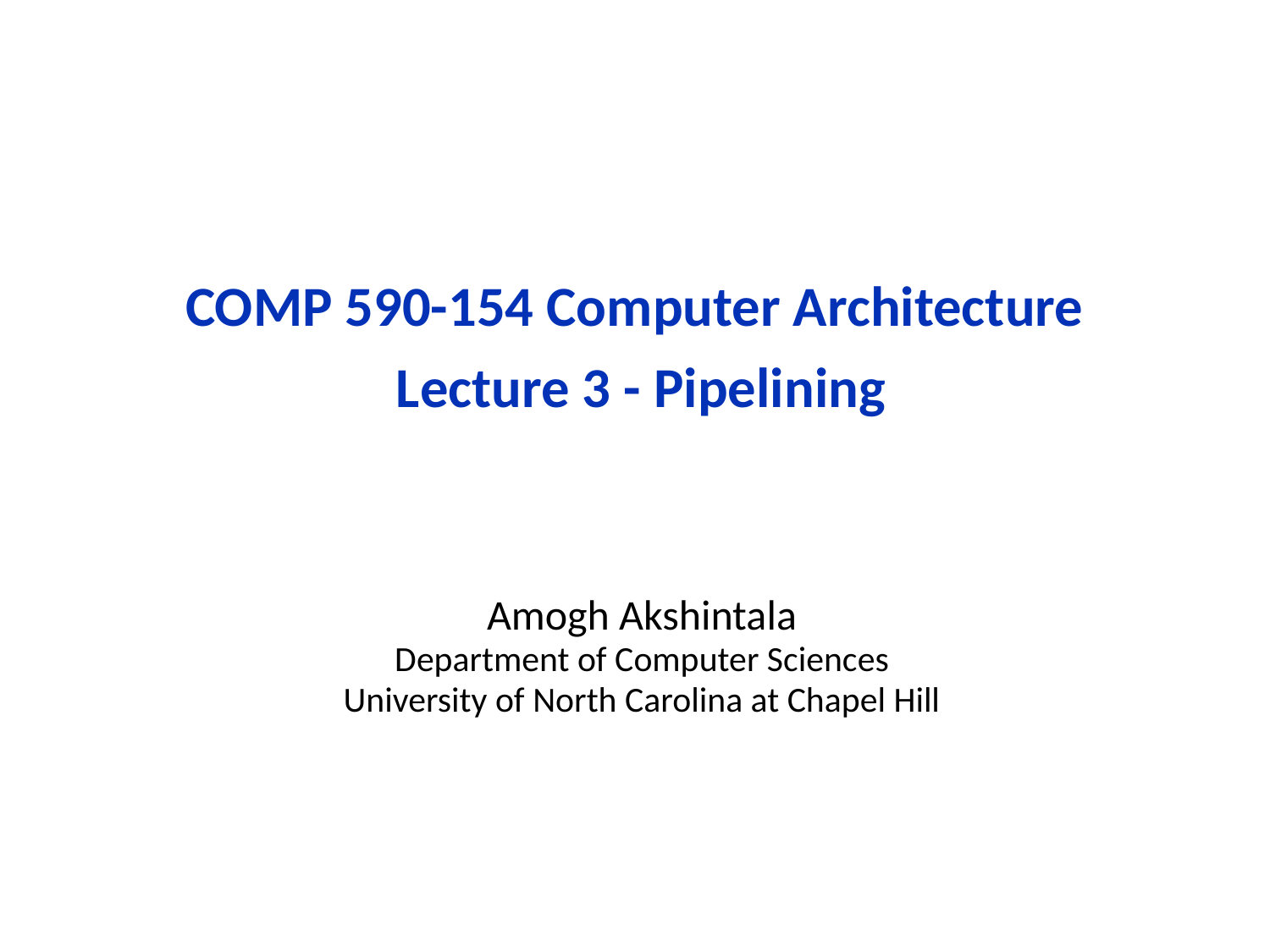

# COMP 590-154 Computer Architecture Lecture 3 - Pipelining
Amogh Akshintala
Department of Computer Sciences
University of North Carolina at Chapel Hill